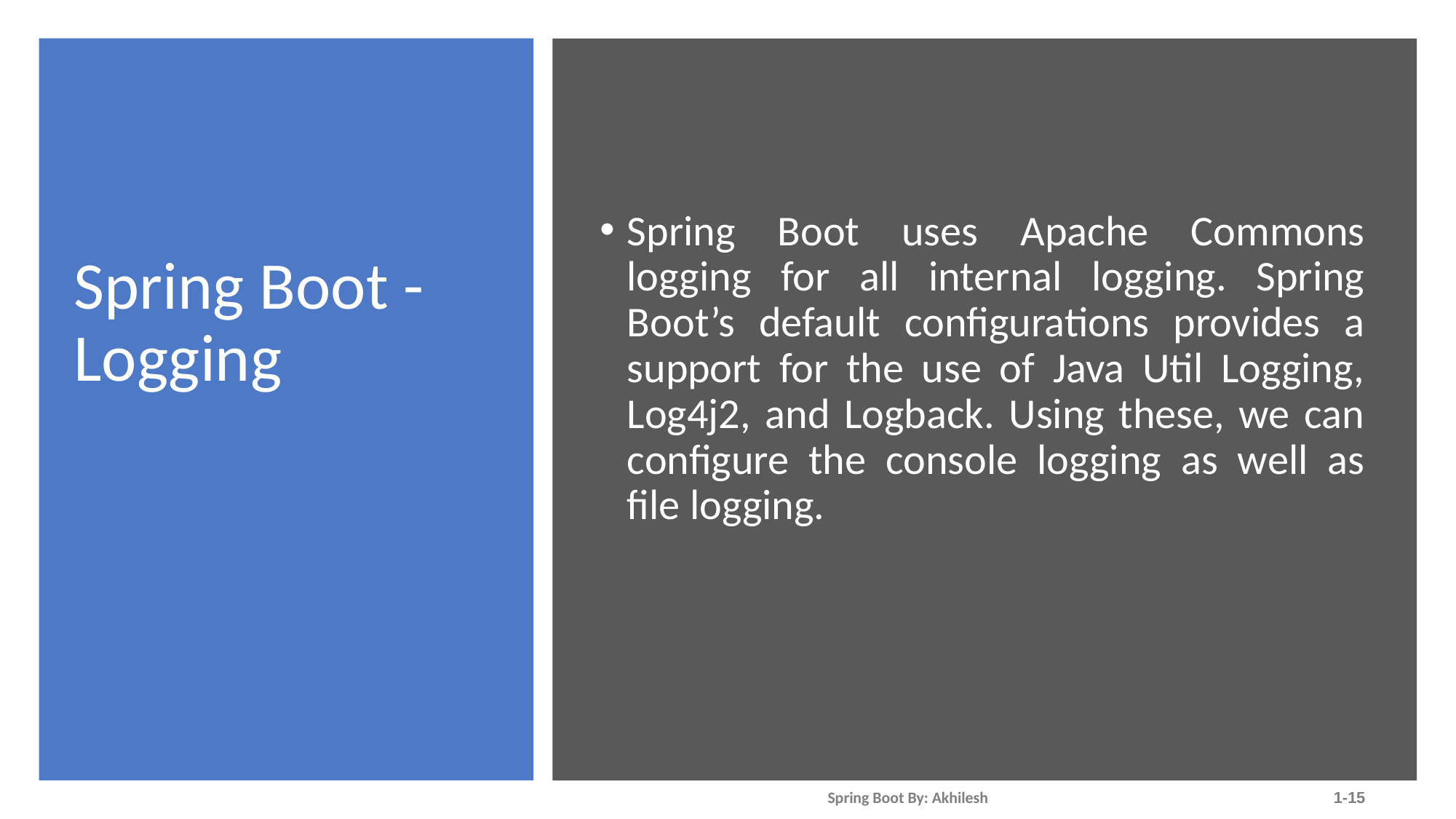

# Spring Boot - Logging
Spring Boot uses Apache Commons logging for all internal logging. Spring Boot’s default configurations provides a support for the use of Java Util Logging, Log4j2, and Logback. Using these, we can configure the console logging as well as file logging.

Spring Boot By: Akhilesh
1-15